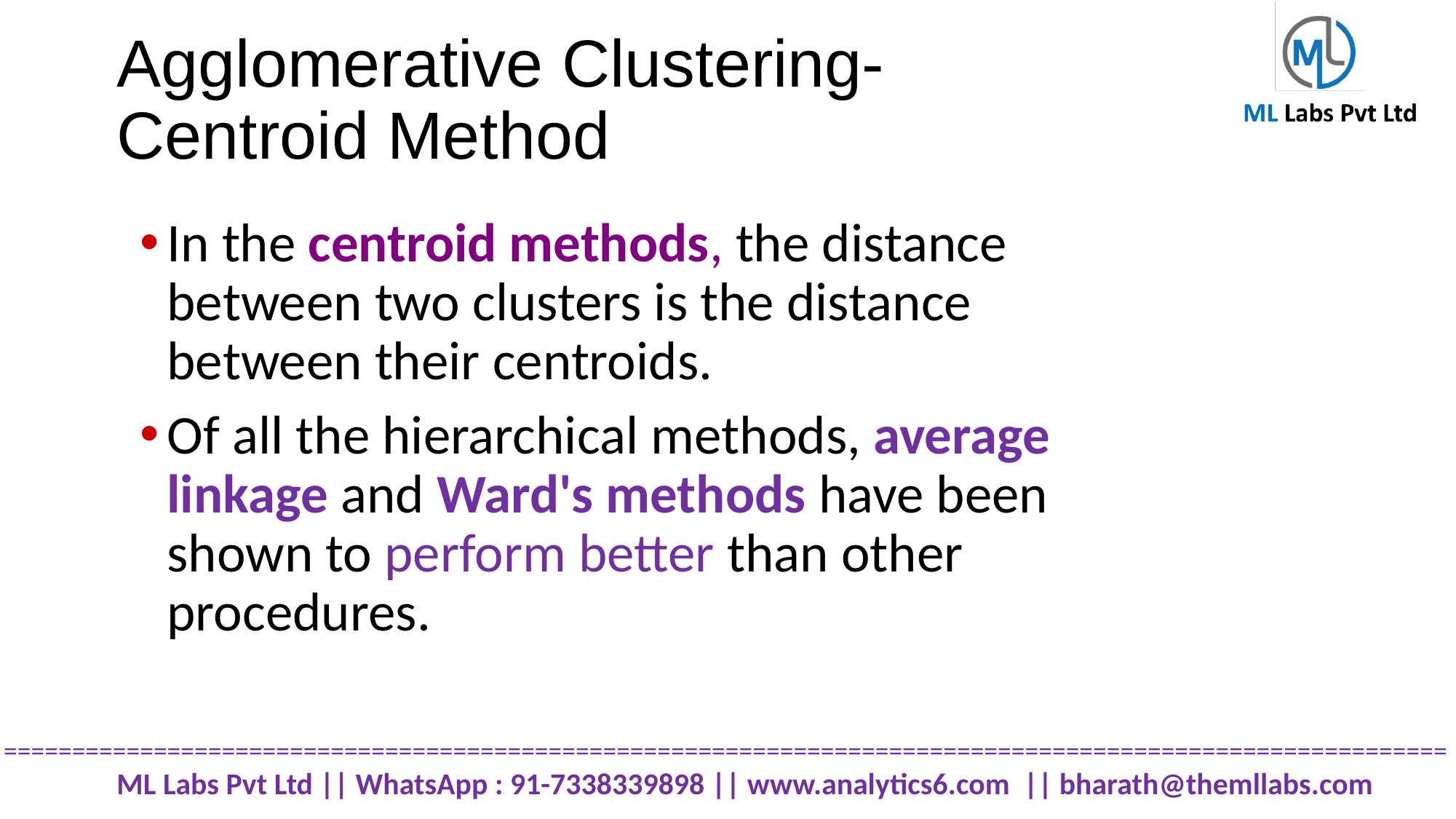

# Agglomerative Clustering-Centroid Method
In the centroid methods, the distance between two clusters is the distance between their centroids.
Of all the hierarchical methods, average linkage and Ward's methods have been shown to perform better than other procedures.
==========================================================================================================